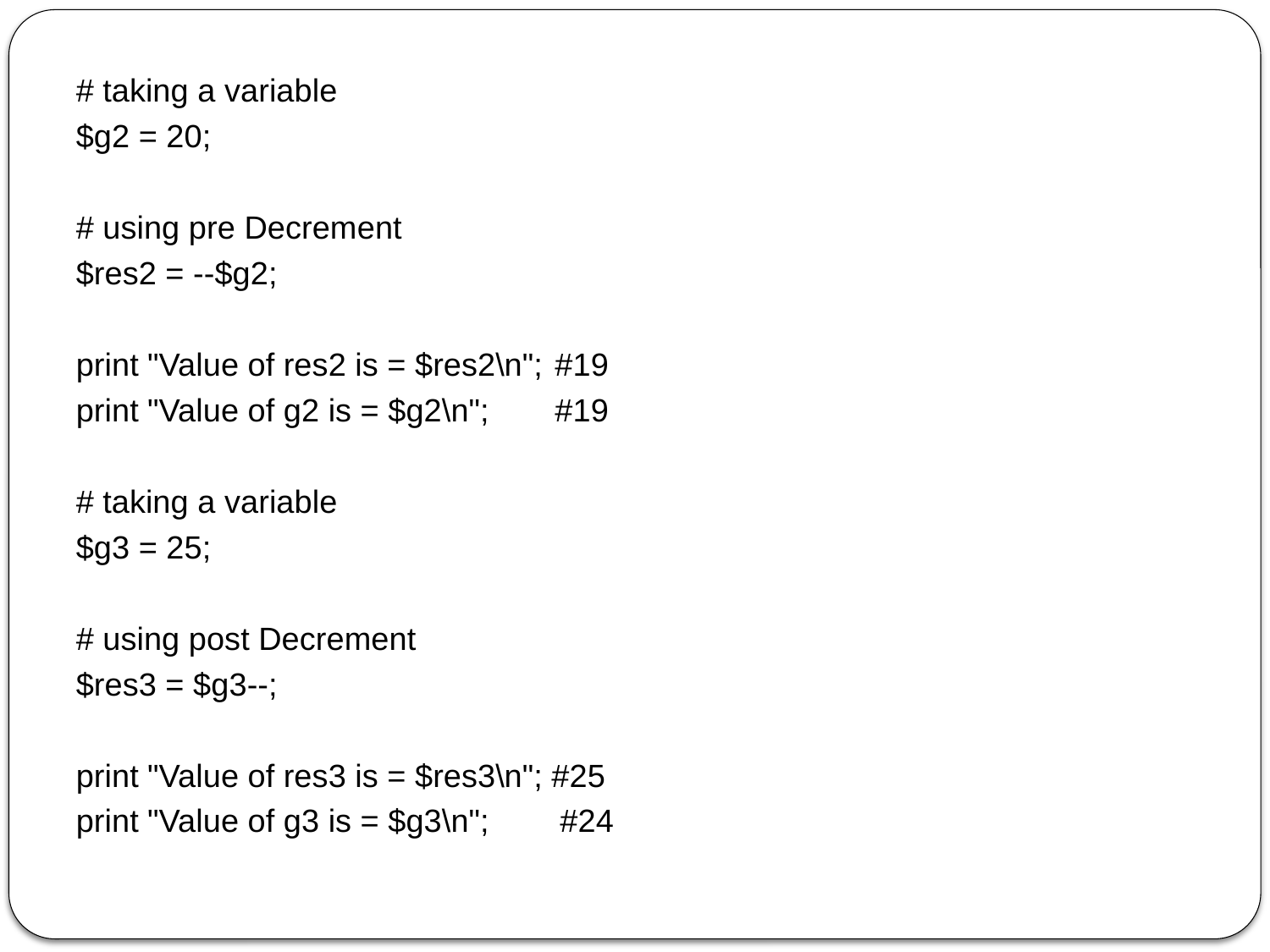

# taking a variable
$g2 = 20;

# using pre Decrement
$res2 = --$g2;

print "Value of res2 is = $res2\n";	#19
print "Value of g2 is = $g2\n"; 	#19

# taking a variable
$g3 = 25;

# using post Decrement
$res3 = $g3--;

print "Value of res3 is = $res3\n"; #25
print "Value of g3 is = $g3\n";        #24